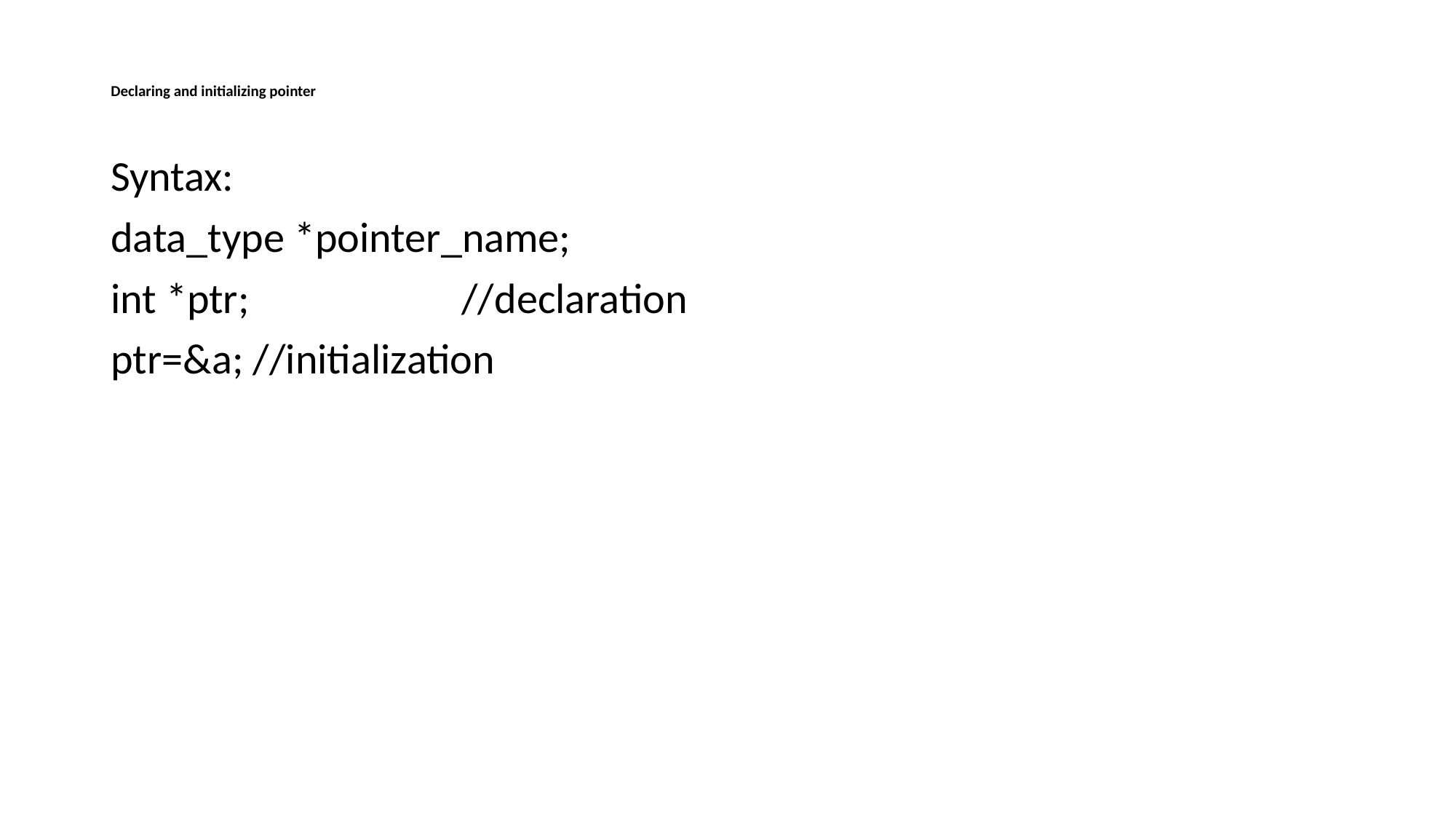

# Declaring and initializing pointer
Syntax:
data_type *pointer_name;
int *ptr;                      //declaration
ptr=&a; //initialization